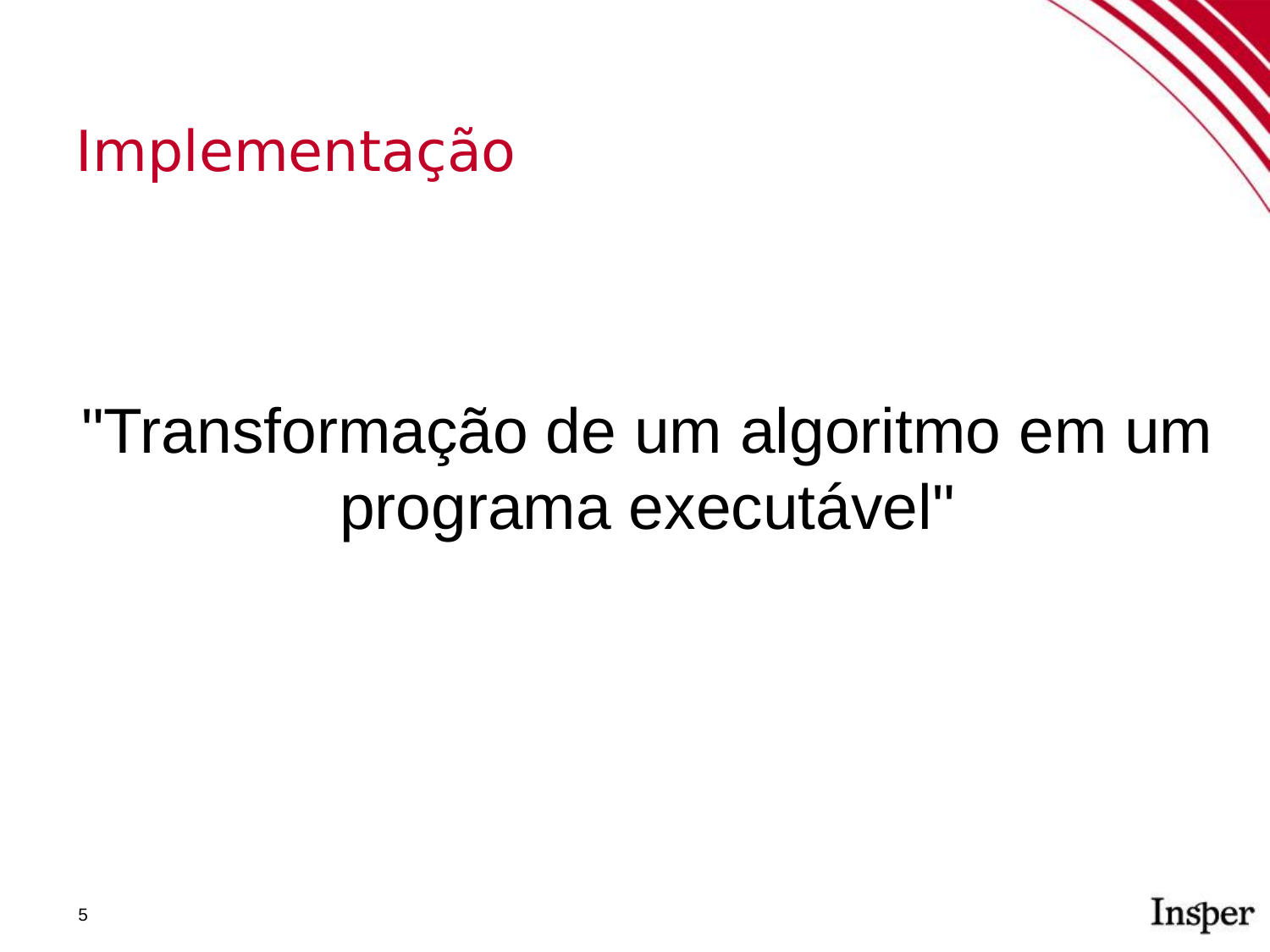

Implementação
"Transformação de um algoritmo em um programa executável"
5